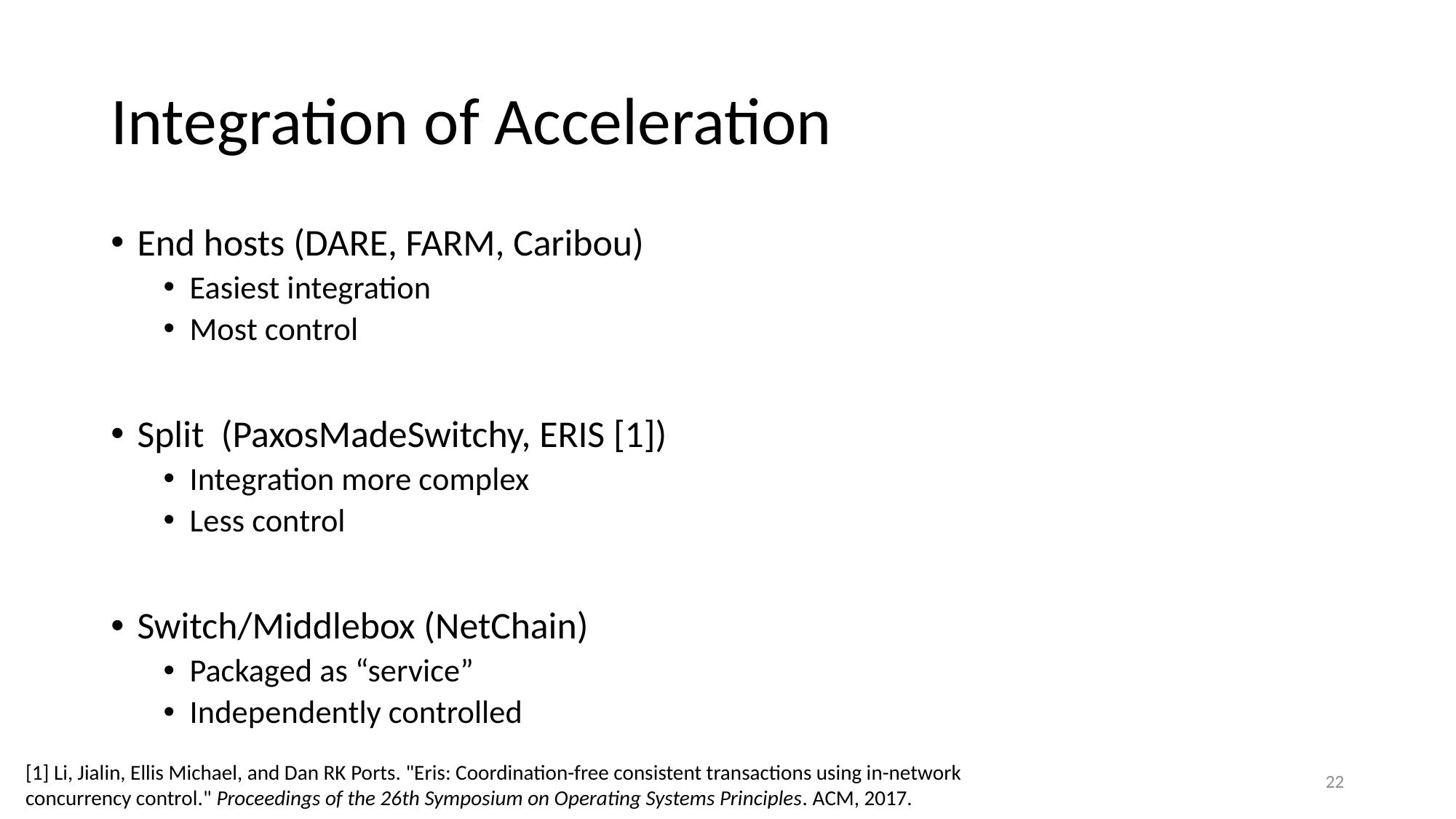

# Integration of Acceleration
End hosts (DARE, FARM, Caribou)
Easiest integration
Most control

Split  (PaxosMadeSwitchy, ERIS [1])
Integration more complex
Less control

Switch/Middlebox (NetChain)
Packaged as “service”
Independently controlled
[1] Li, Jialin, Ellis Michael, and Dan RK Ports. "Eris: Coordination-free consistent transactions using in-network concurrency control." Proceedings of the 26th Symposium on Operating Systems Principles. ACM, 2017.
22